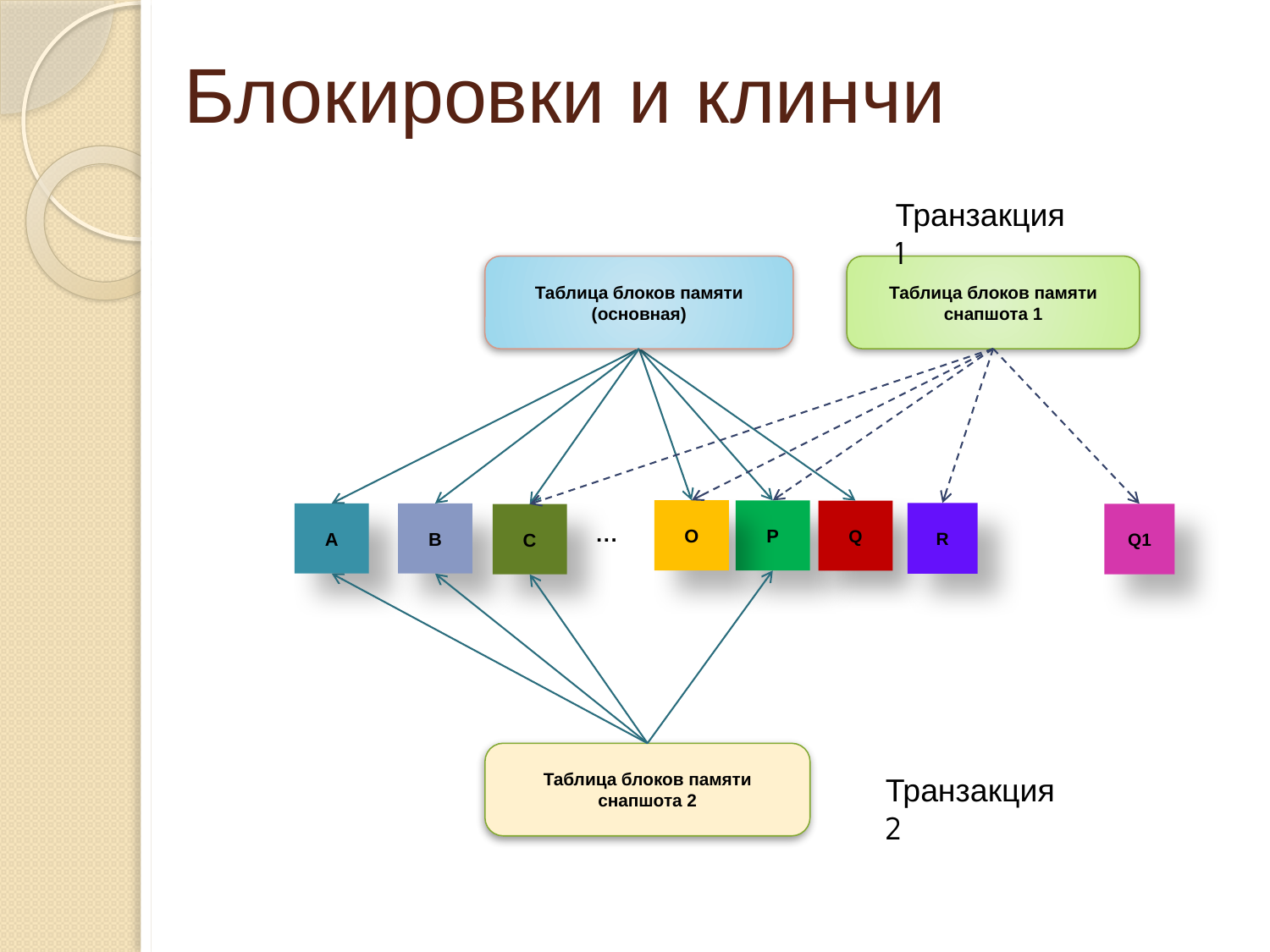

# Блокировки и клинчи
Транзакция 1
Таблица блоков памяти (основная)
Таблица блоков памяти снапшота 1
O
P
Q
R
A
В
Q1
…
С
Таблица блоков памяти снапшота 2
Транзакция 2